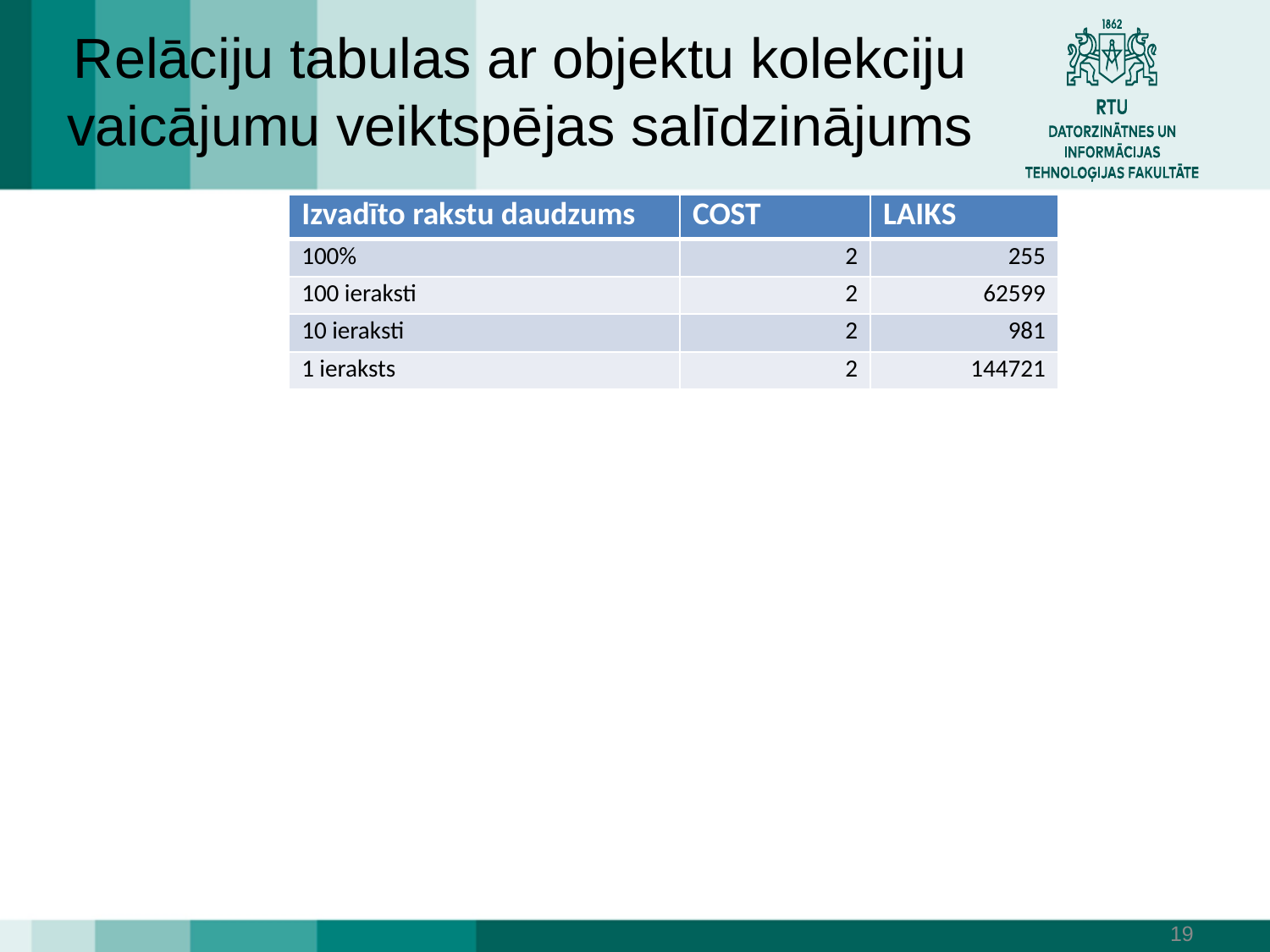

# Relāciju tabulas ar objektu kolekciju vaicājumu veiktspējas salīdzinājums
| Izvadīto rakstu daudzums | COST | LAIKS |
| --- | --- | --- |
| 100% | 2 | 255 |
| 100 ieraksti | 2 | 62599 |
| 10 ieraksti | 2 | 981 |
| 1 ieraksts | 2 | 144721 |
19